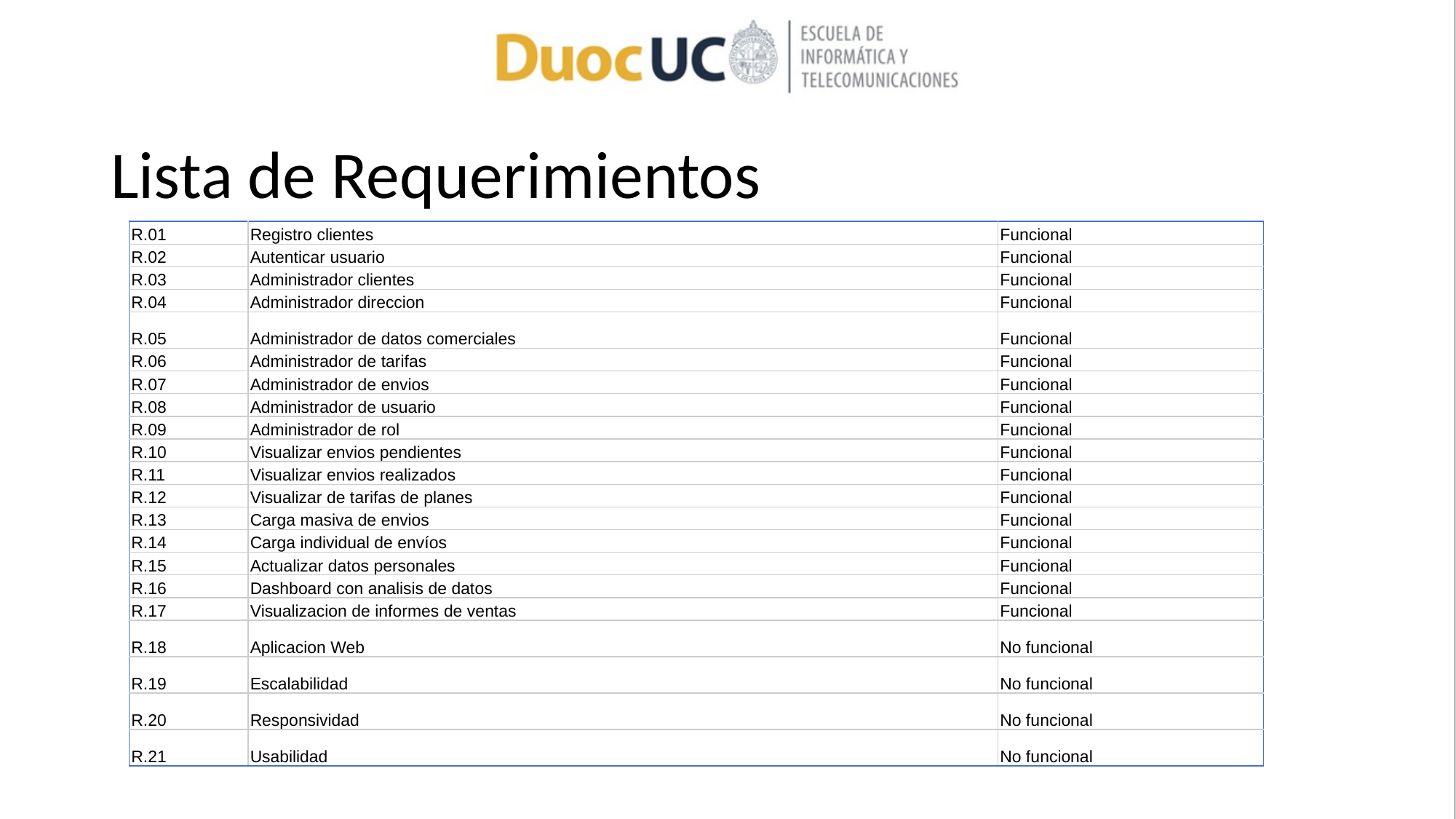

# Lista de Requerimientos
| R.01 | Registro clientes | Funcional |
| --- | --- | --- |
| R.02 | Autenticar usuario | Funcional |
| R.03 | Administrador clientes | Funcional |
| R.04 | Administrador direccion | Funcional |
| R.05 | Administrador de datos comerciales | Funcional |
| R.06 | Administrador de tarifas | Funcional |
| R.07 | Administrador de envios | Funcional |
| R.08 | Administrador de usuario | Funcional |
| R.09 | Administrador de rol | Funcional |
| R.10 | Visualizar envios pendientes | Funcional |
| R.11 | Visualizar envios realizados | Funcional |
| R.12 | Visualizar de tarifas de planes | Funcional |
| R.13 | Carga masiva de envios | Funcional |
| R.14 | Carga individual de envíos | Funcional |
| R.15 | Actualizar datos personales | Funcional |
| R.16 | Dashboard con analisis de datos | Funcional |
| R.17 | Visualizacion de informes de ventas | Funcional |
| R.18 | Aplicacion Web | No funcional |
| R.19 | Escalabilidad | No funcional |
| R.20 | Responsividad | No funcional |
| R.21 | Usabilidad | No funcional |